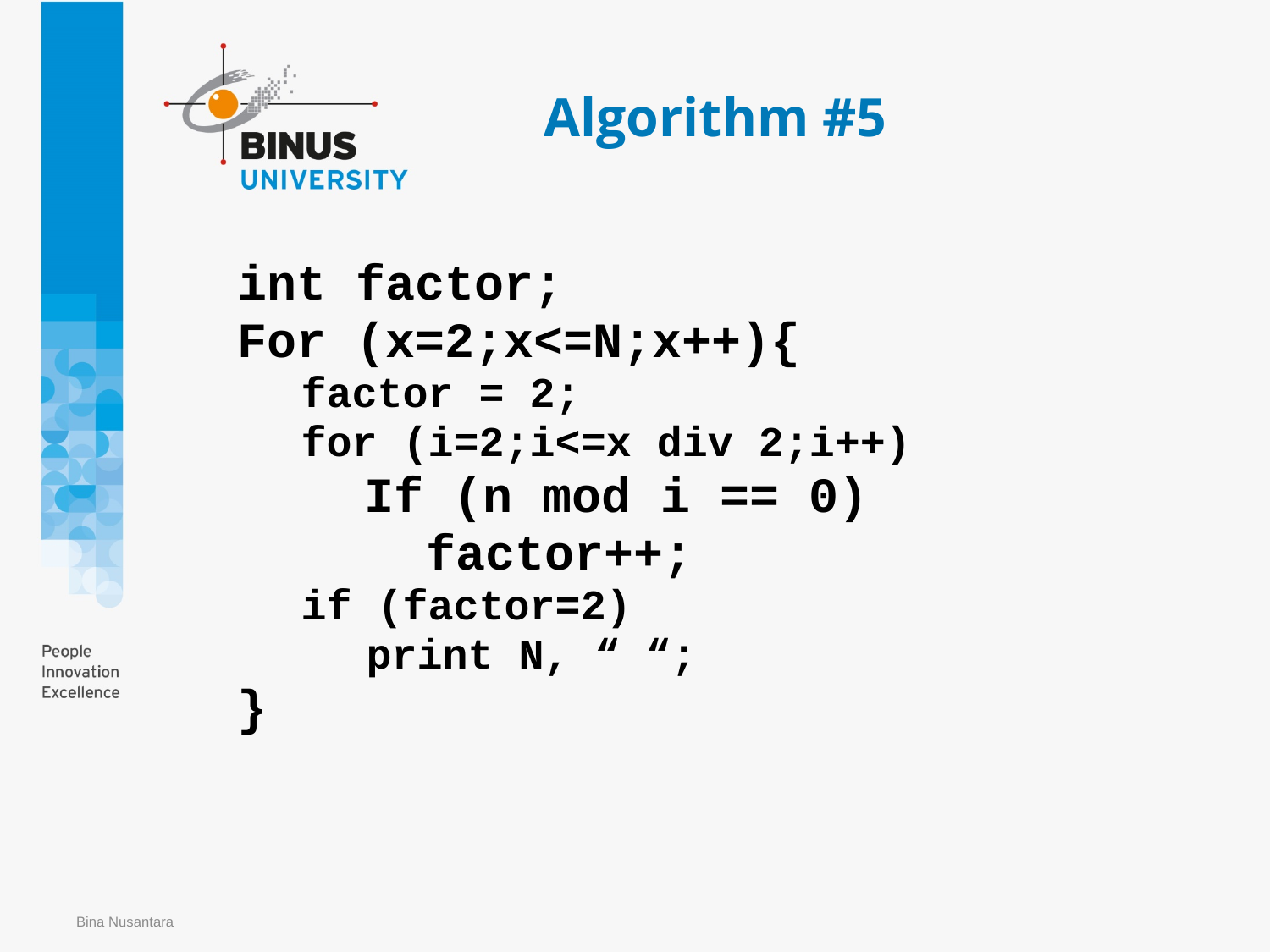

# Algorithm #5
int factor;
For (x=2;x<=N;x++){
factor = 2;
for (i=2;i<=x div 2;i++)
If (n mod i == 0)
	 factor++;
if (factor=2)
	 print N, “ “;
}
Bina Nusantara